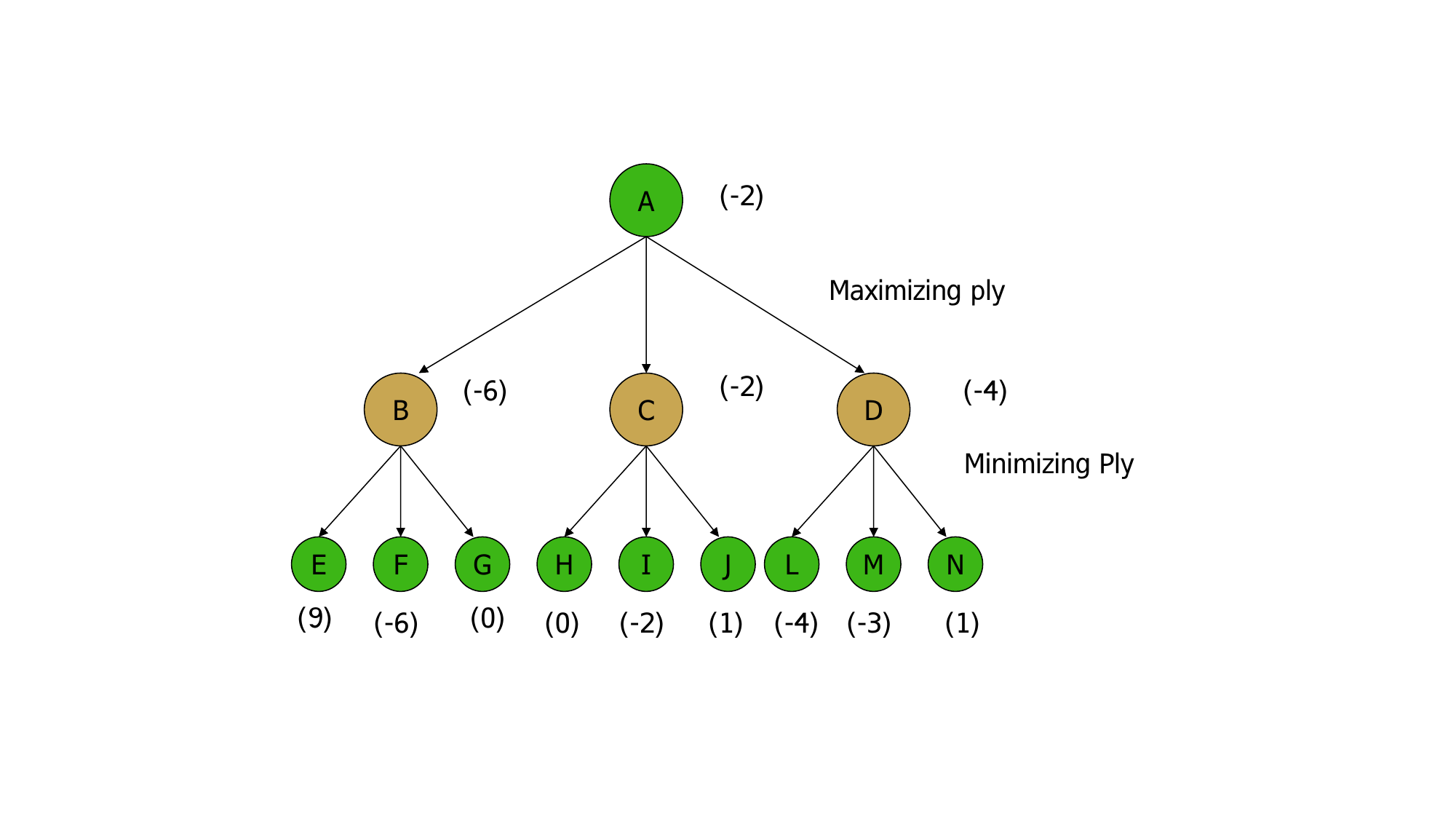

A
(-2)

Maximizing ply
(-2)
(-6)
(-4)
B
C
D
Minimizing Ply

E
F
G
H
I
J
L
M
N
(9)
(0)
(-6)
(0)
(-2)
(1)
(-4)
(-3)
(1)